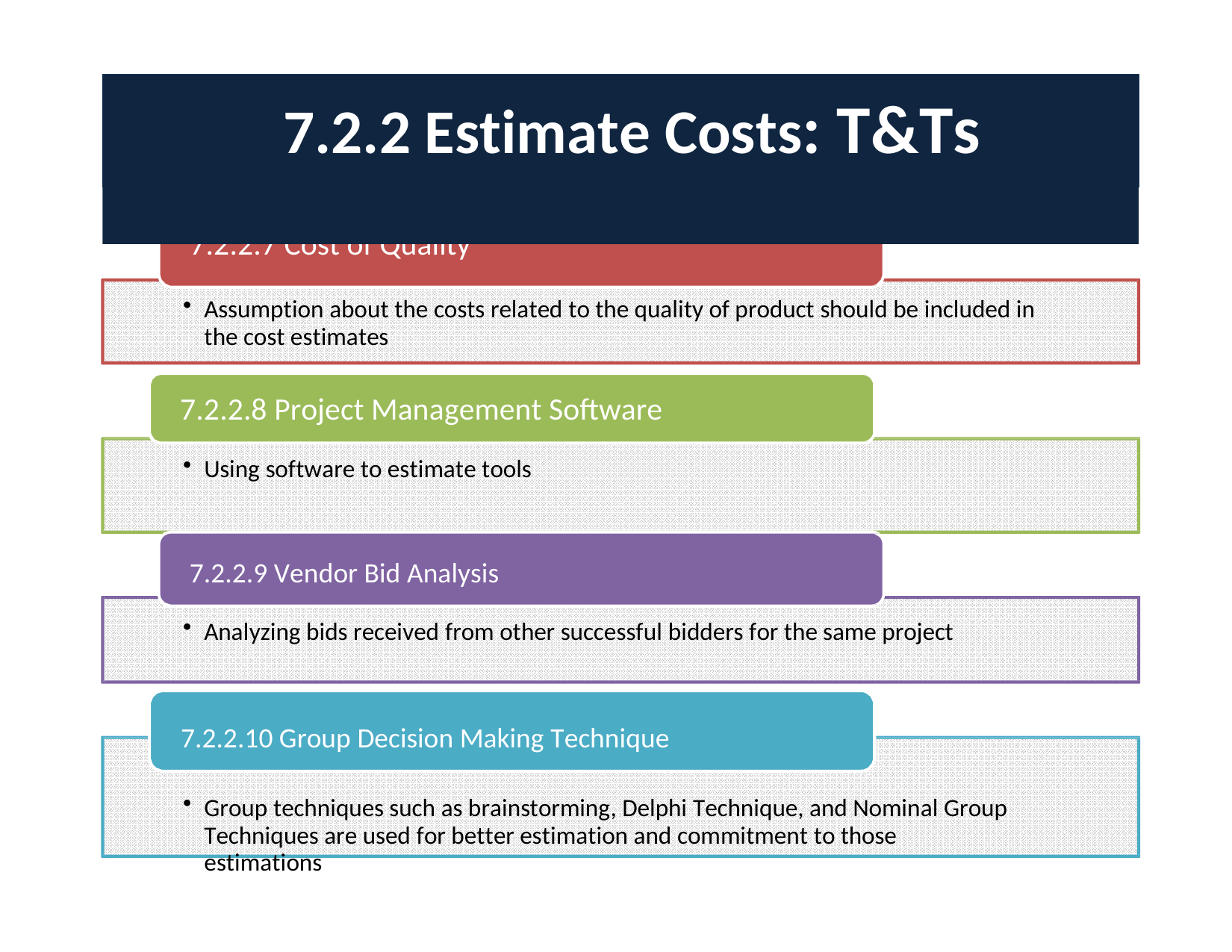

# 7.2.2 Estimate Costs: T&Ts

7.2.2.7 Cost of Quality

Assumption about the costs related to the quality of product should be included in the cost estimates

7.2.2.8 Project Management Software
Using software to estimate tools

7.2.2.9 Vendor Bid Analysis

Analyzing bids received from other successful bidders for the same project

7.2.2.10 Group Decision Making Technique

Group techniques such as brainstorming, Delphi Technique, and Nominal Group Techniques are used for better estimation and commitment to those estimations